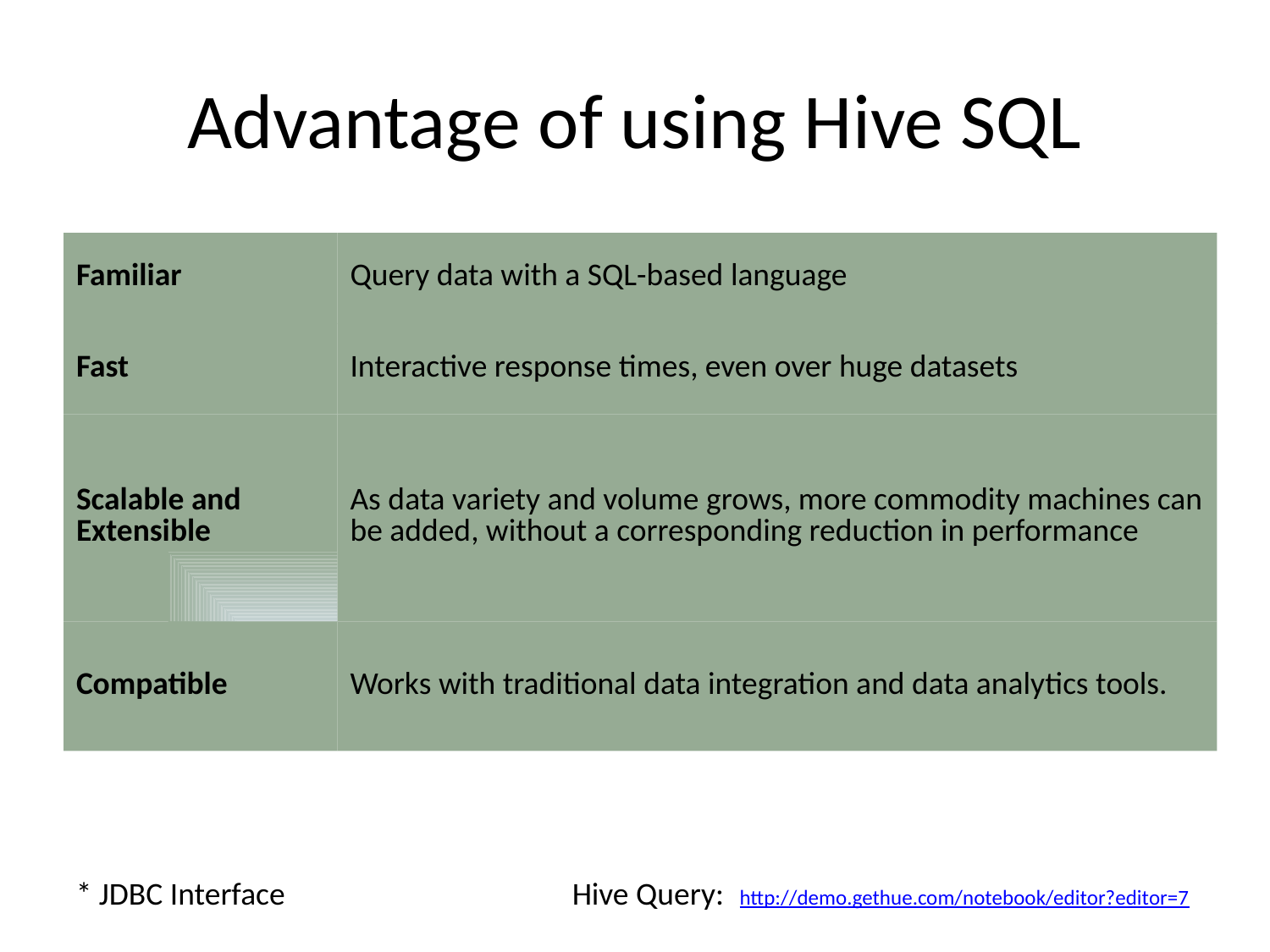

# Advantage of using Hive SQL
| Familiar | Query data with a SQL-based language |
| --- | --- |
| Fast | Interactive response times, even over huge datasets |
| Scalable and Extensible | As data variety and volume grows, more commodity machines can be added, without a corresponding reduction in performance |
| Compatible | Works with traditional data integration and data analytics tools. |
* JDBC Interface                                        Hive Query:  http://demo.gethue.com/notebook/editor?editor=7